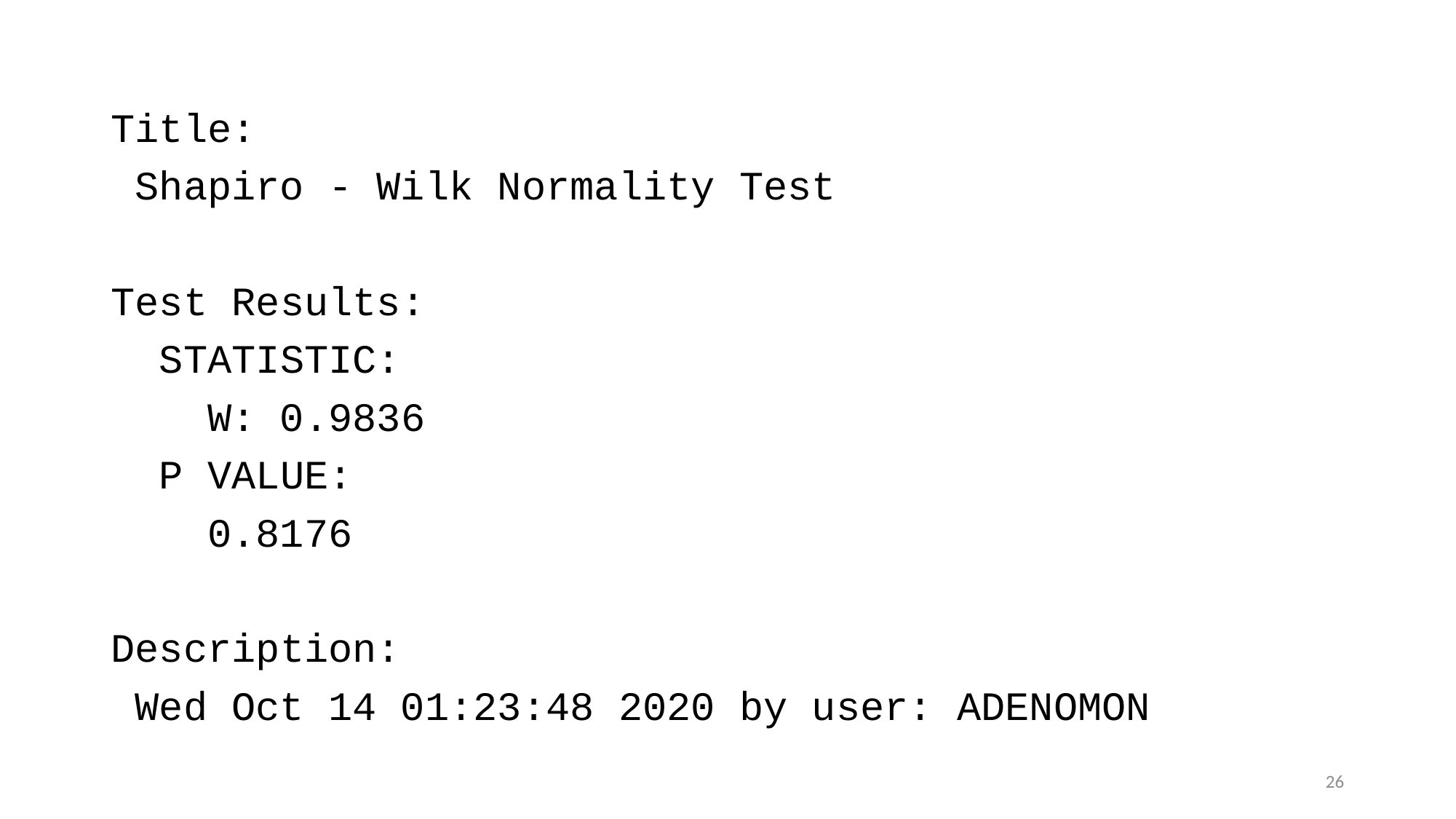

Title:
 Shapiro - Wilk Normality Test

Test Results:
  STATISTIC:
    W: 0.9836
  P VALUE:
    0.8176

Description:
 Wed Oct 14 01:23:48 2020 by user: ADENOMON

26